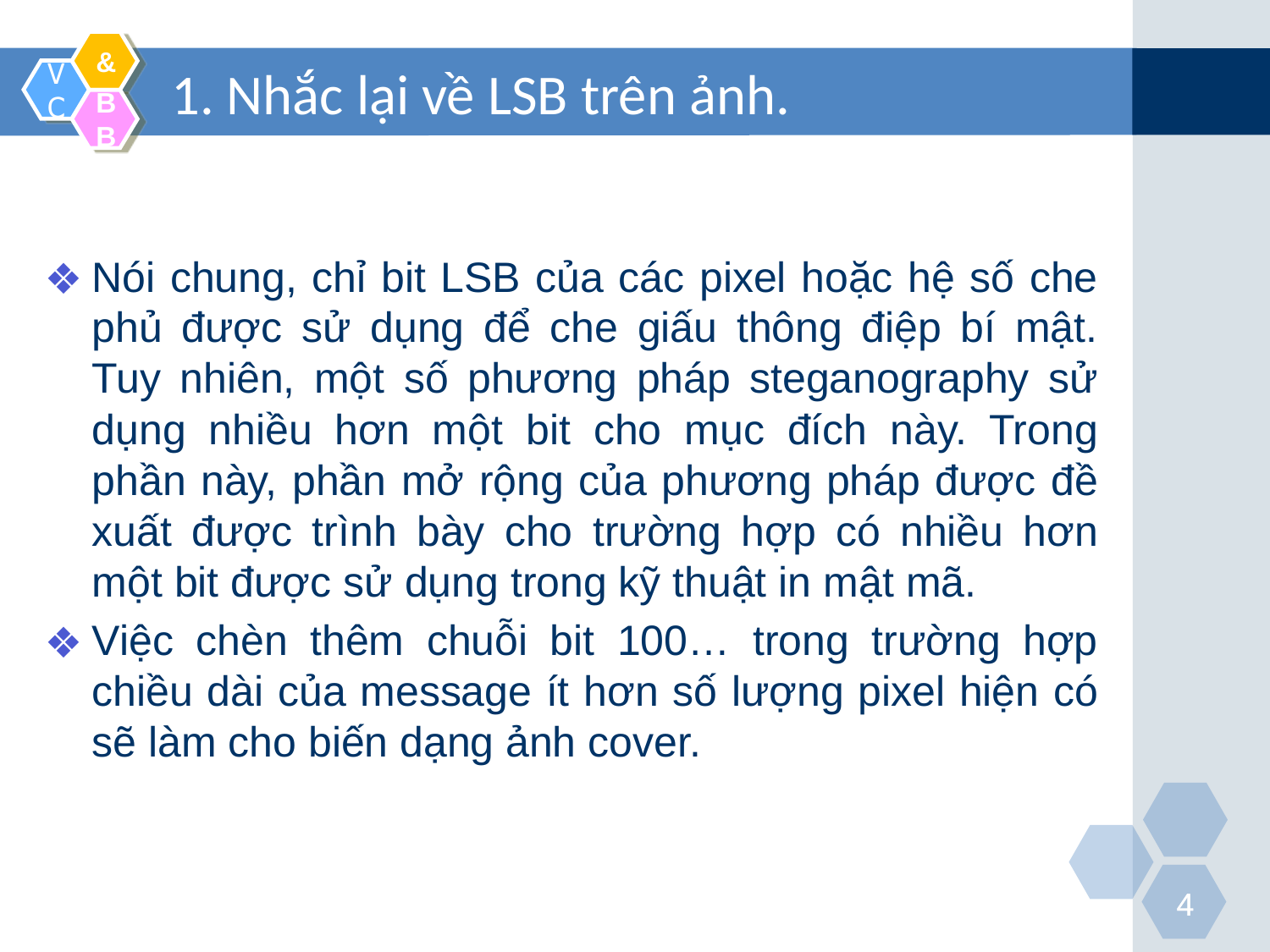

# 1. Nhắc lại về LSB trên ảnh.
Nói chung, chỉ bit LSB của các pixel hoặc hệ số che phủ được sử dụng để che giấu thông điệp bí mật. Tuy nhiên, một số phương pháp steganography sử dụng nhiều hơn một bit cho mục đích này. Trong phần này, phần mở rộng của phương pháp được đề xuất được trình bày cho trường hợp có nhiều hơn một bit được sử dụng trong kỹ thuật in mật mã.
Việc chèn thêm chuỗi bit 100… trong trường hợp chiều dài của message ít hơn số lượng pixel hiện có sẽ làm cho biến dạng ảnh cover.